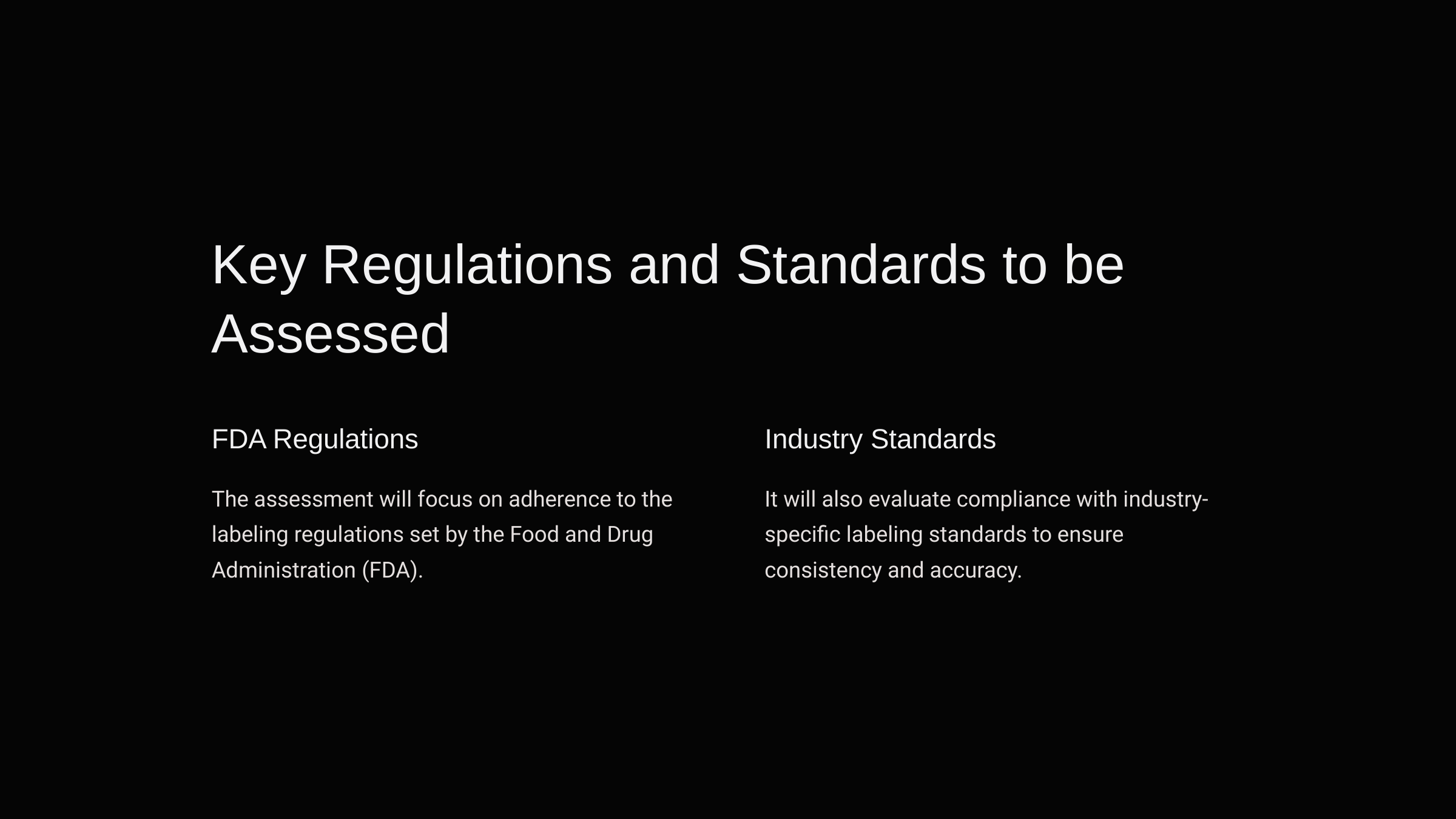

Key Regulations and Standards to be Assessed
FDA Regulations
Industry Standards
The assessment will focus on adherence to the labeling regulations set by the Food and Drug Administration (FDA).
It will also evaluate compliance with industry-specific labeling standards to ensure consistency and accuracy.